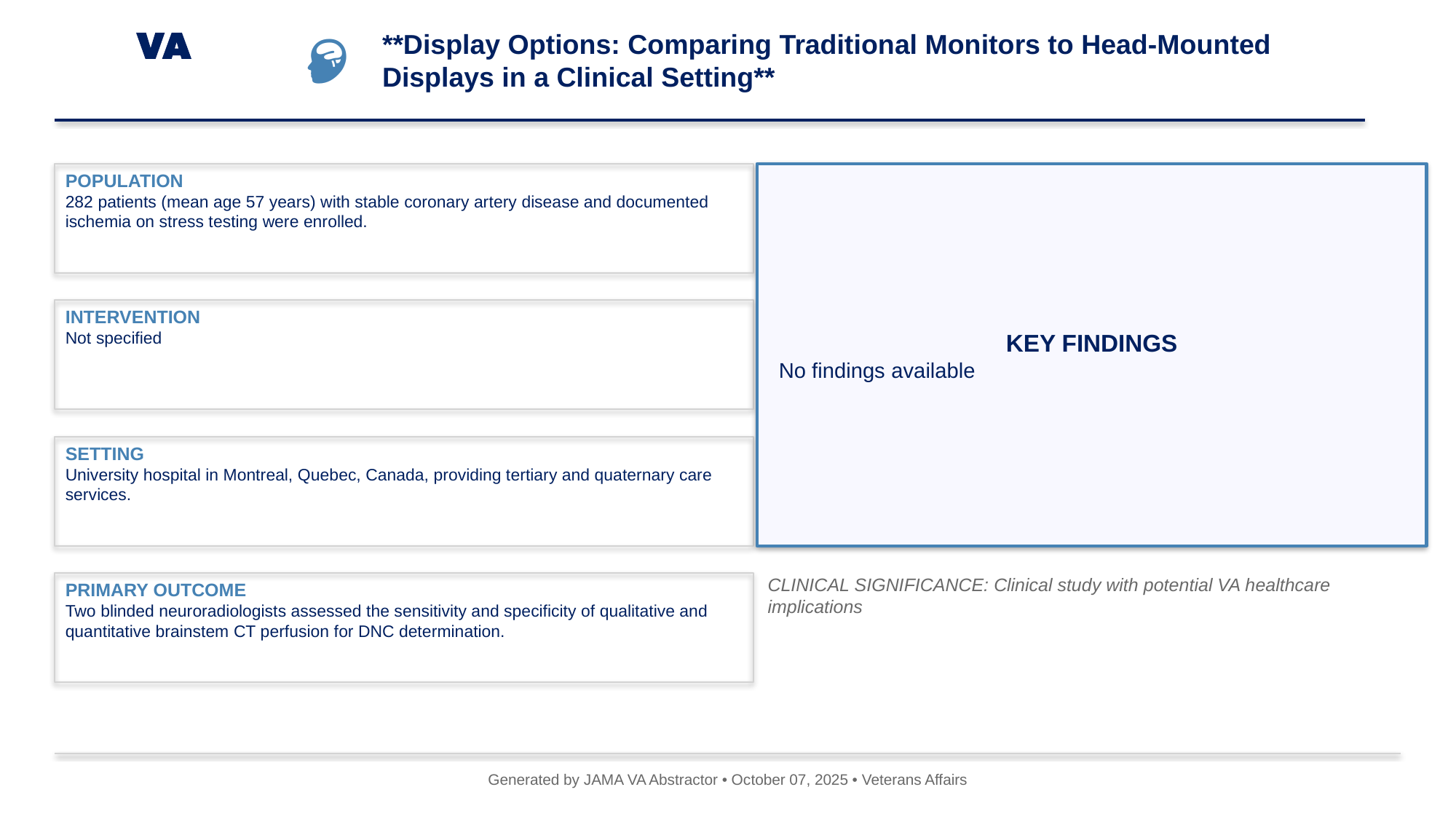

VA
🧠
**Display Options: Comparing Traditional Monitors to Head-Mounted Displays in a Clinical Setting**
#

POPULATION
282 patients (mean age 57 years) with stable coronary artery disease and documented ischemia on stress testing were enrolled.
KEY FINDINGS
No findings available

INTERVENTION
Not specified

SETTING
University hospital in Montreal, Quebec, Canada, providing tertiary and quaternary care services.
CLINICAL SIGNIFICANCE: Clinical study with potential VA healthcare implications

PRIMARY OUTCOME
Two blinded neuroradiologists assessed the sensitivity and specificity of qualitative and quantitative brainstem CT perfusion for DNC determination.
Generated by JAMA VA Abstractor • October 07, 2025 • Veterans Affairs